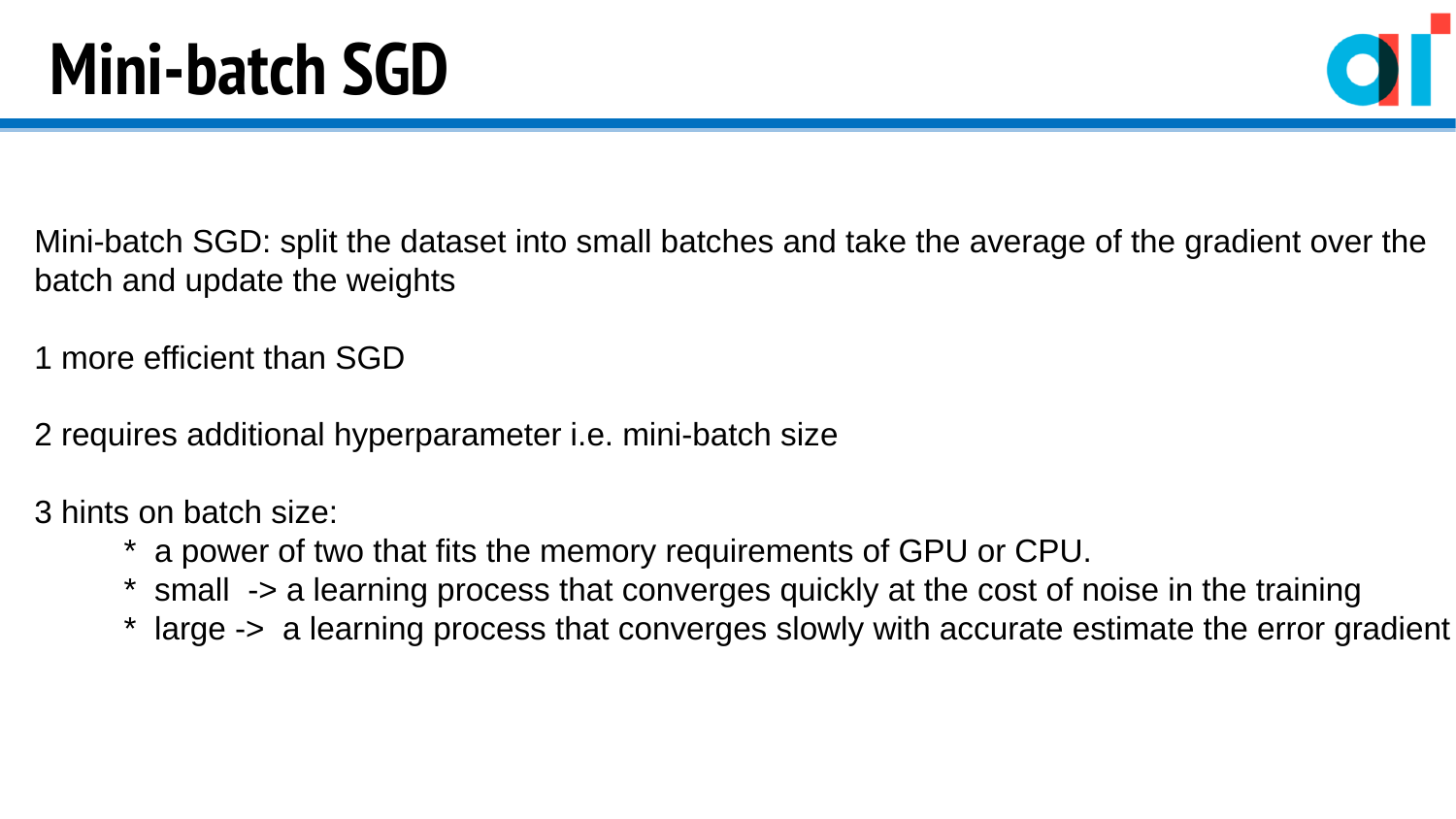

Mini-batch SGD

Mini-batch SGD: split the dataset into small batches and take the average of the gradient over the batch and update the weights

1 more efficient than SGD

2 requires additional hyperparameter i.e. mini-batch size

3 hints on batch size:
          *  a power of two that fits the memory requirements of GPU or CPU.
          *  small  -> a learning process that converges quickly at the cost of noise in the training
          *  large ->  a learning process that converges slowly with accurate estimate the error gradient